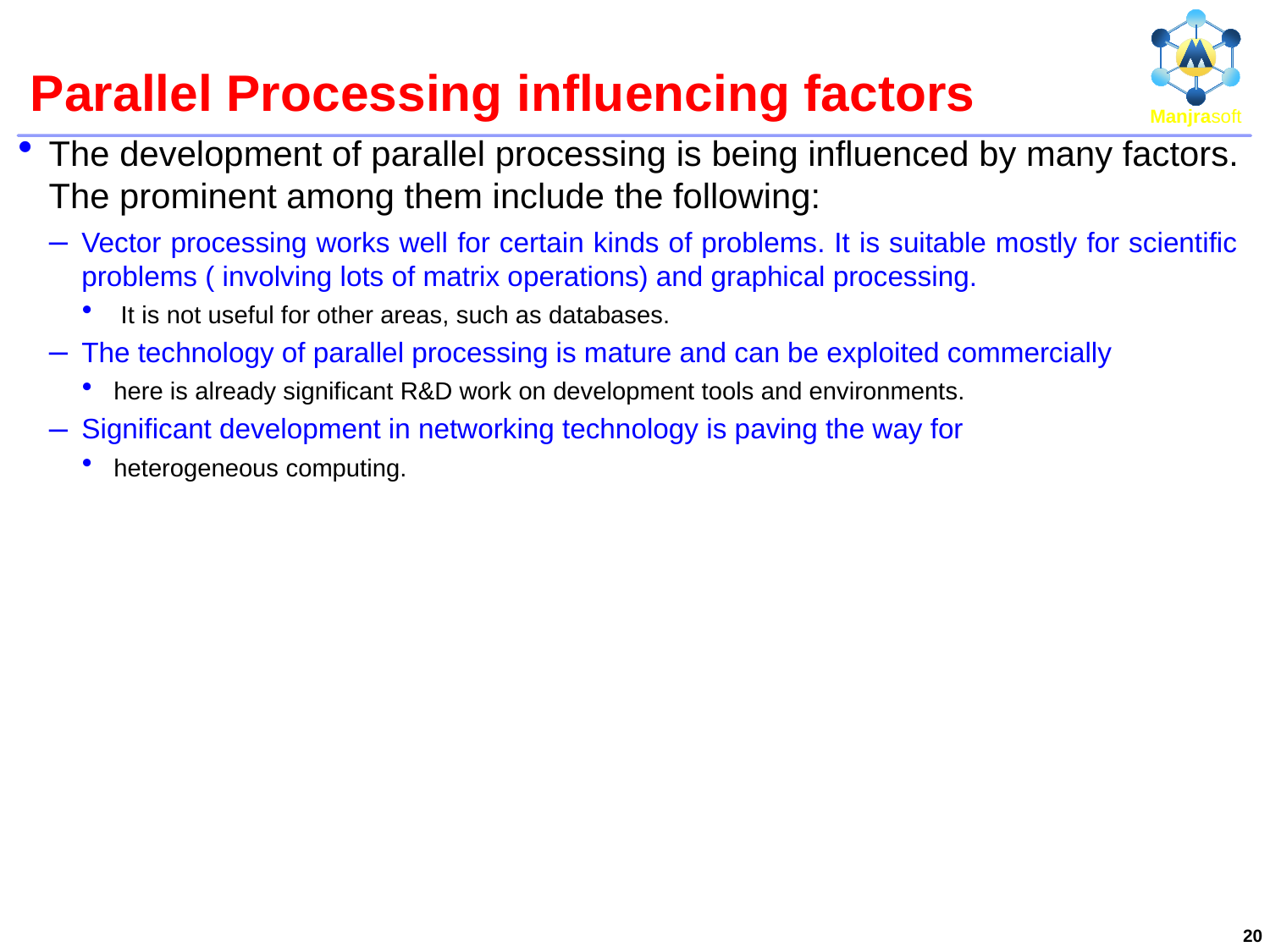

# Parallel Processing influencing factors
The development of parallel processing is being influenced by many factors. The prominent among them include the following:
Vector processing works well for certain kinds of problems. It is suitable mostly for scientific problems ( involving lots of matrix operations) and graphical processing.
 It is not useful for other areas, such as databases.
The technology of parallel processing is mature and can be exploited commercially
here is already significant R&D work on development tools and environments.
Significant development in networking technology is paving the way for
heterogeneous computing.
20